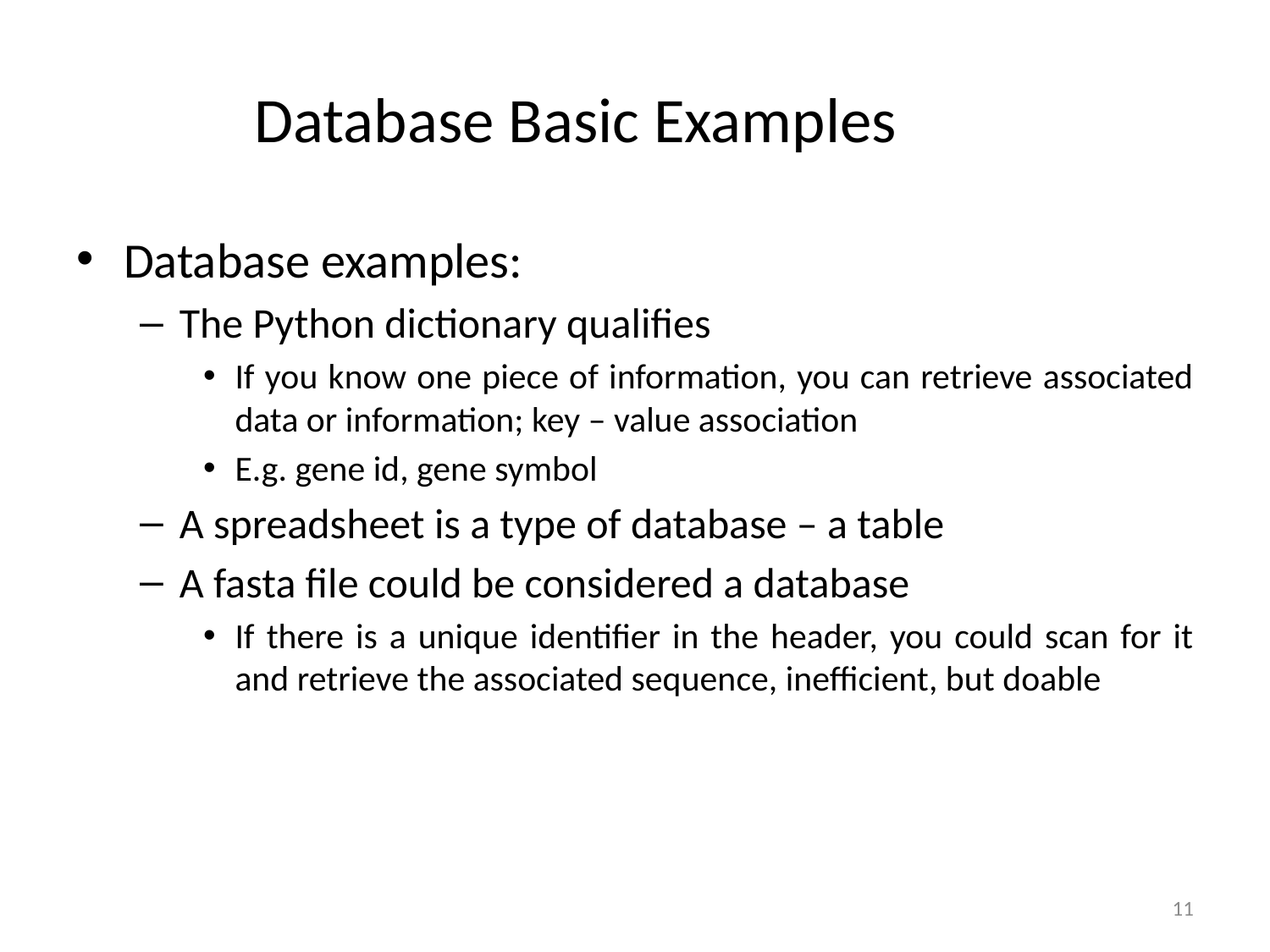

# Database Basic Examples
Database examples:
The Python dictionary qualifies
If you know one piece of information, you can retrieve associated data or information; key – value association
E.g. gene id, gene symbol
A spreadsheet is a type of database – a table
A fasta file could be considered a database
If there is a unique identifier in the header, you could scan for it and retrieve the associated sequence, inefficient, but doable
11